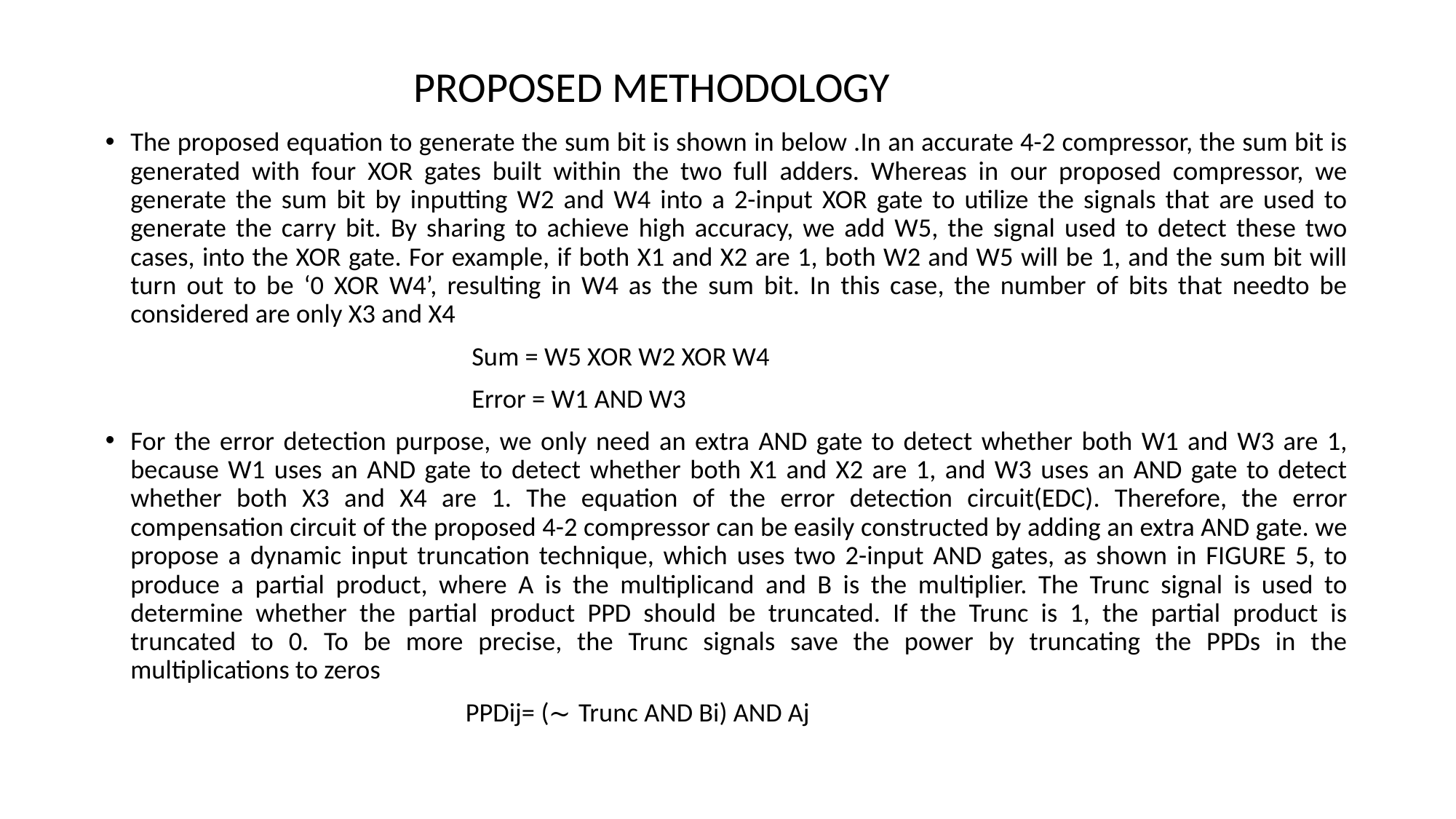

# PROPOSED METHODOLOGY
The proposed equation to generate the sum bit is shown in below .In an accurate 4-2 compressor, the sum bit is generated with four XOR gates built within the two full adders. Whereas in our proposed compressor, we generate the sum bit by inputting W2 and W4 into a 2-input XOR gate to utilize the signals that are used to generate the carry bit. By sharing to achieve high accuracy, we add W5, the signal used to detect these two cases, into the XOR gate. For example, if both X1 and X2 are 1, both W2 and W5 will be 1, and the sum bit will turn out to be ‘0 XOR W4’, resulting in W4 as the sum bit. In this case, the number of bits that needto be considered are only X3 and X4
                                                             Sum = W5 XOR W2 XOR W4
                                                             Error = W1 AND W3
For the error detection purpose, we only need an extra AND gate to detect whether both W1 and W3 are 1, because W1 uses an AND gate to detect whether both X1 and X2 are 1, and W3 uses an AND gate to detect whether both X3 and X4 are 1. The equation of the error detection circuit(EDC). Therefore, the error compensation circuit of the proposed 4-2 compressor can be easily constructed by adding an extra AND gate. we propose a dynamic input truncation technique, which uses two 2-input AND gates, as shown in FIGURE 5, to produce a partial product, where A is the multiplicand and B is the multiplier. The Trunc signal is used to determine whether the partial product PPD should be truncated. If the Trunc is 1, the partial product is truncated to 0. To be more precise, the Trunc signals save the power by truncating the PPDs in the multiplications to zeros
                                                            PPDij= (∼ Trunc AND Bi) AND Aj